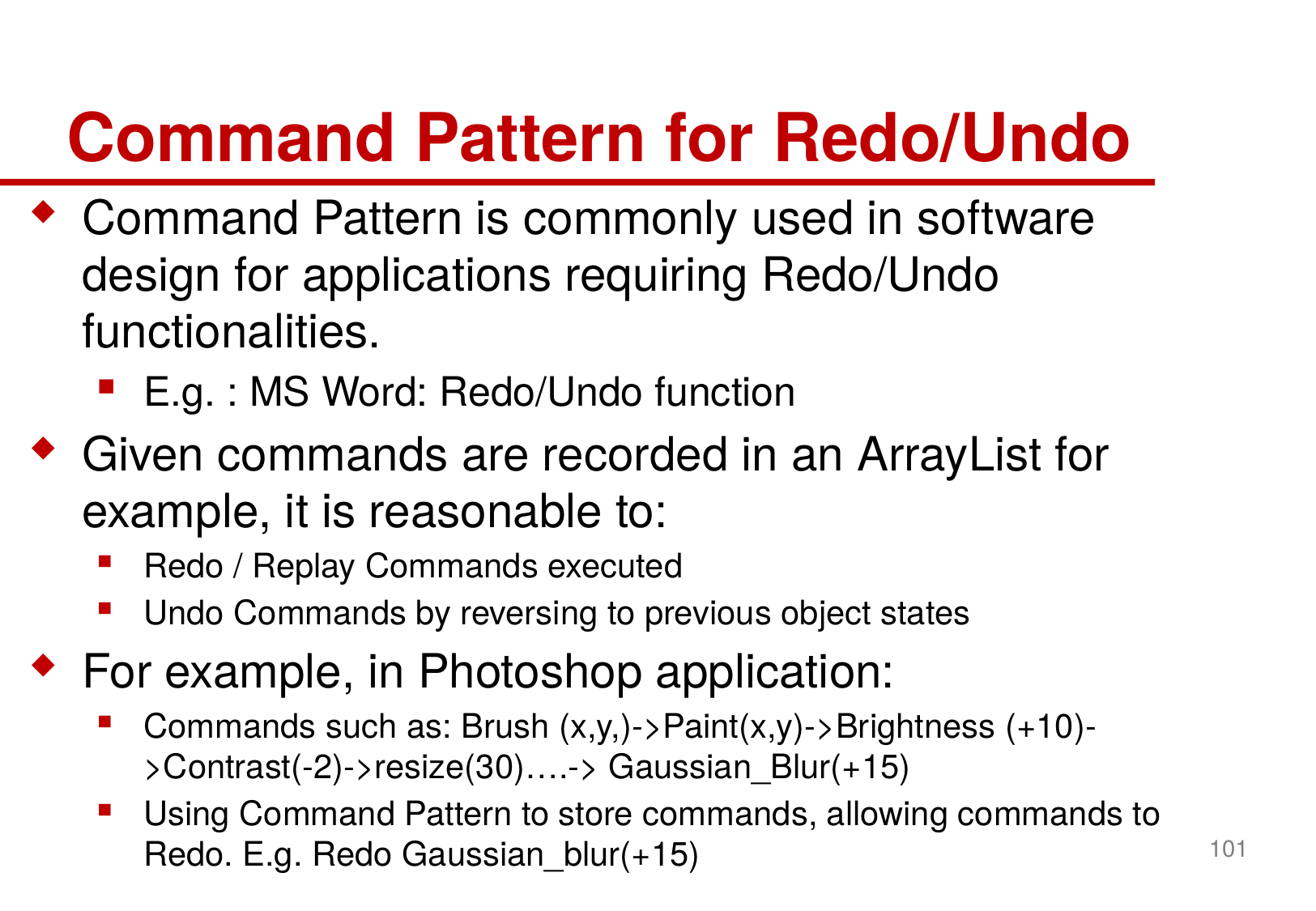

# Command Pattern for Redo/Undo
Command Pattern is commonly used in software design for applications requiring Redo/Undo functionalities.
E.g. : MS Word: Redo/Undo function
Given commands are recorded in an ArrayList for example, it is reasonable to:
Redo / Replay Commands executed
Undo Commands by reversing to previous object states
For example, in Photoshop application:
Commands such as: Brush (x,y,)->Paint(x,y)->Brightness (+10)->Contrast(-2)->resize(30)….-> Gaussian_Blur(+15)
Using Command Pattern to store commands, allowing commands to Redo. E.g. Redo Gaussian_blur(+15)
101